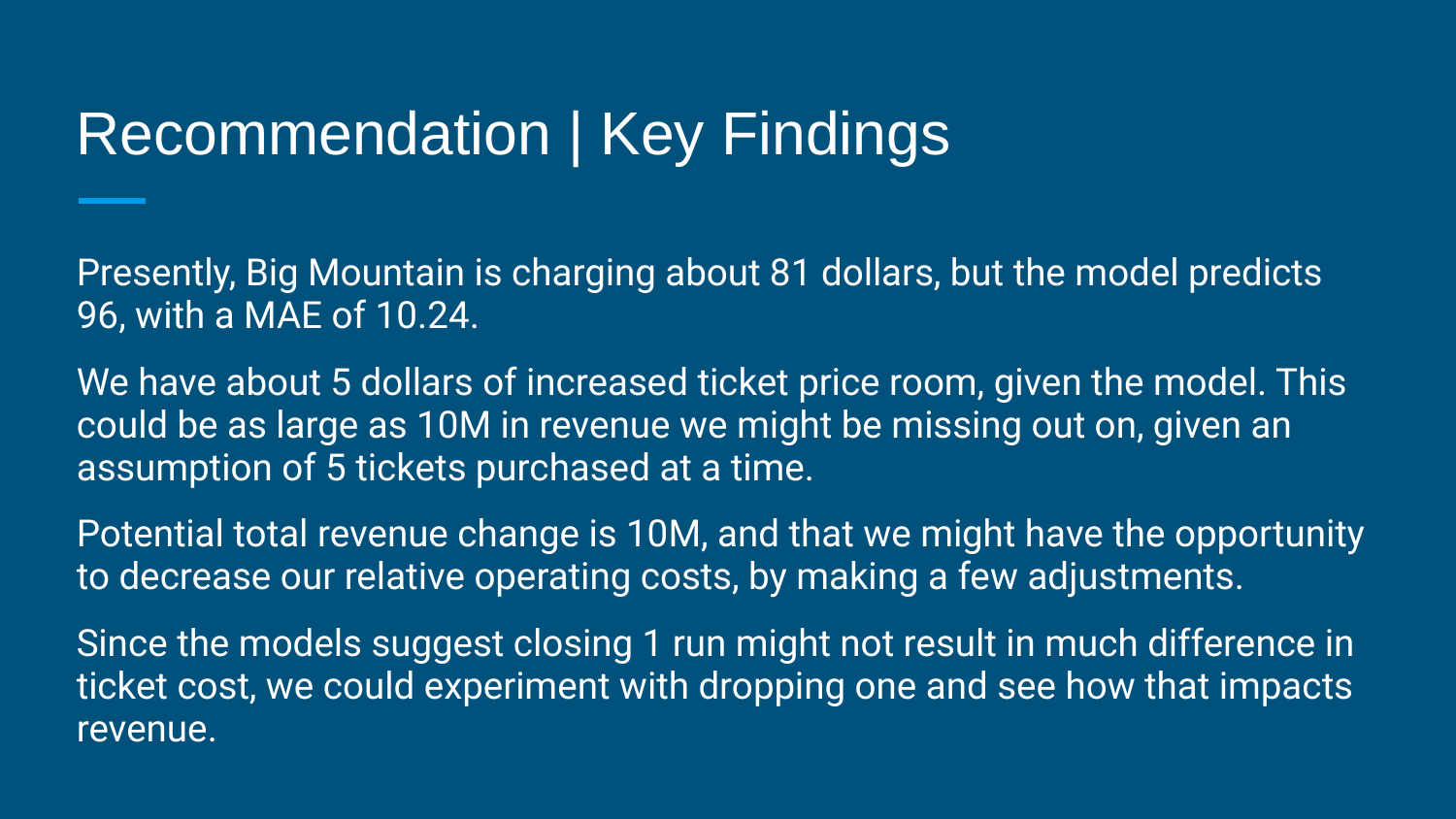

# Recommendation | Key Findings
Presently, Big Mountain is charging about 81 dollars, but the model predicts 96, with a MAE of 10.24.
We have about 5 dollars of increased ticket price room, given the model. This could be as large as 10M in revenue we might be missing out on, given an assumption of 5 tickets purchased at a time.
Potential total revenue change is 10M, and that we might have the opportunity to decrease our relative operating costs, by making a few adjustments.
Since the models suggest closing 1 run might not result in much difference in ticket cost, we could experiment with dropping one and see how that impacts revenue.